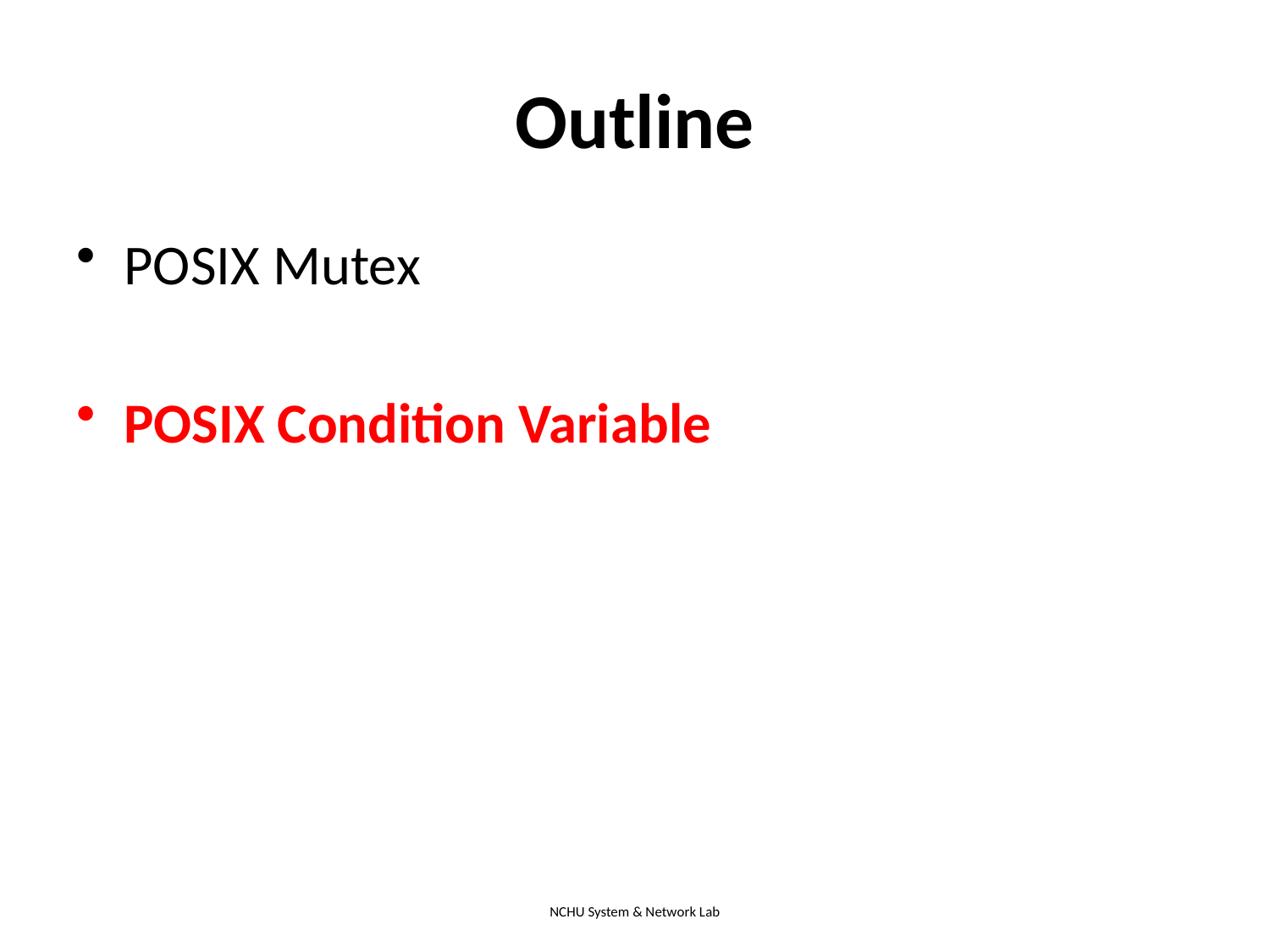

# Outline
POSIX Mutex

POSIX Condition Variable
NCHU System & Network Lab